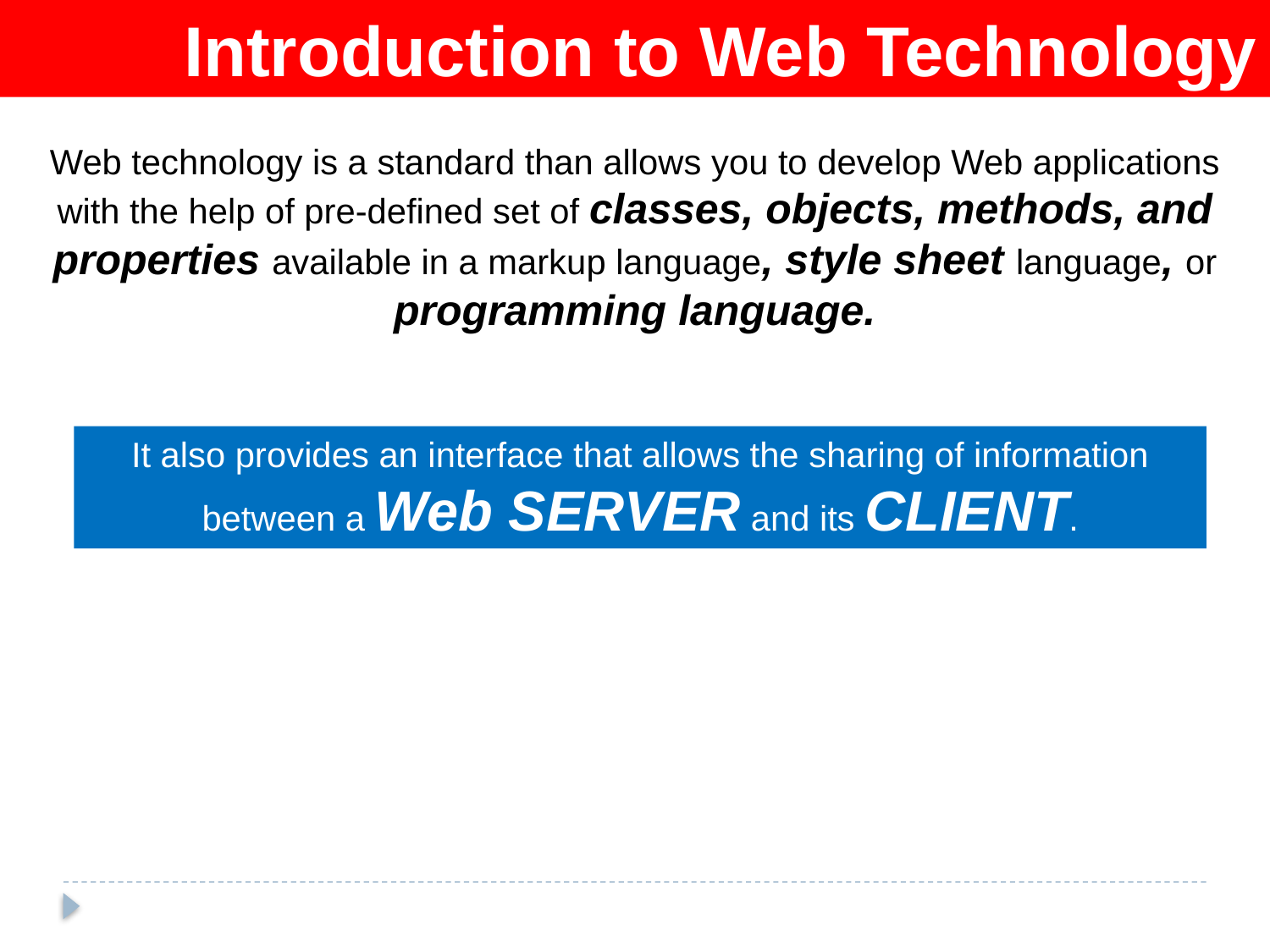

Introduction to Web Technology
Web technology is a standard than allows you to develop Web applications with the help of pre-defined set of classes, objects, methods, and properties available in a markup language, style sheet language, or programming language.
It also provides an interface that allows the sharing of information between a Web SERVER and its CLIENT.